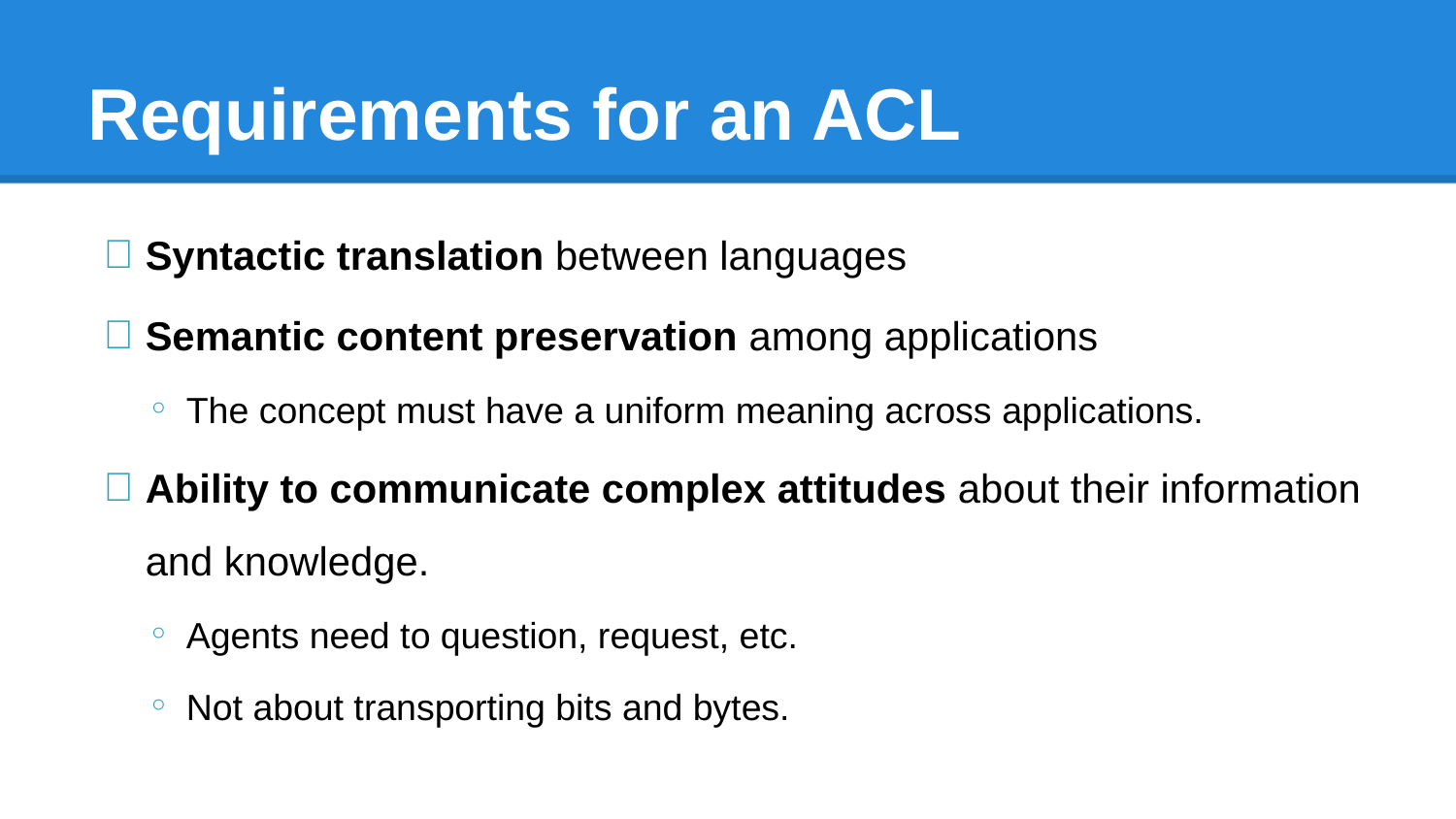

# Requirements for an ACL
Syntactic translation between languages
Semantic content preservation among applications
The concept must have a uniform meaning across applications.
Ability to communicate complex attitudes about their information and knowledge.
Agents need to question, request, etc.
Not about transporting bits and bytes.